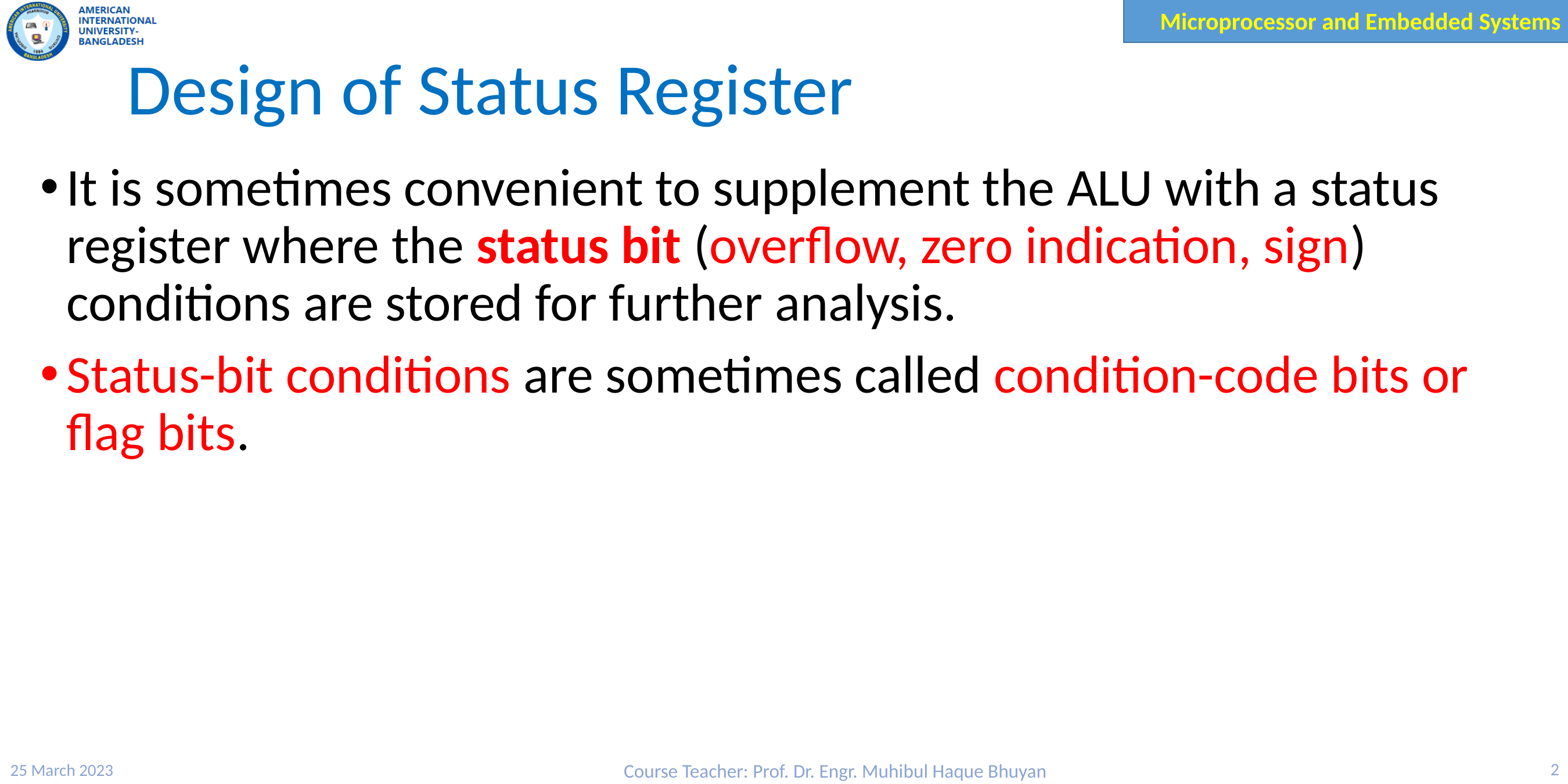

# Design of Status Register
It is sometimes convenient to supplement the ALU with a status register where the status bit (overflow, zero indication, sign) conditions are stored for further analysis.
Status-bit conditions are sometimes called condition-code bits or flag bits.
25 March 2023
Course Teacher: Prof. Dr. Engr. Muhibul Haque Bhuyan
2